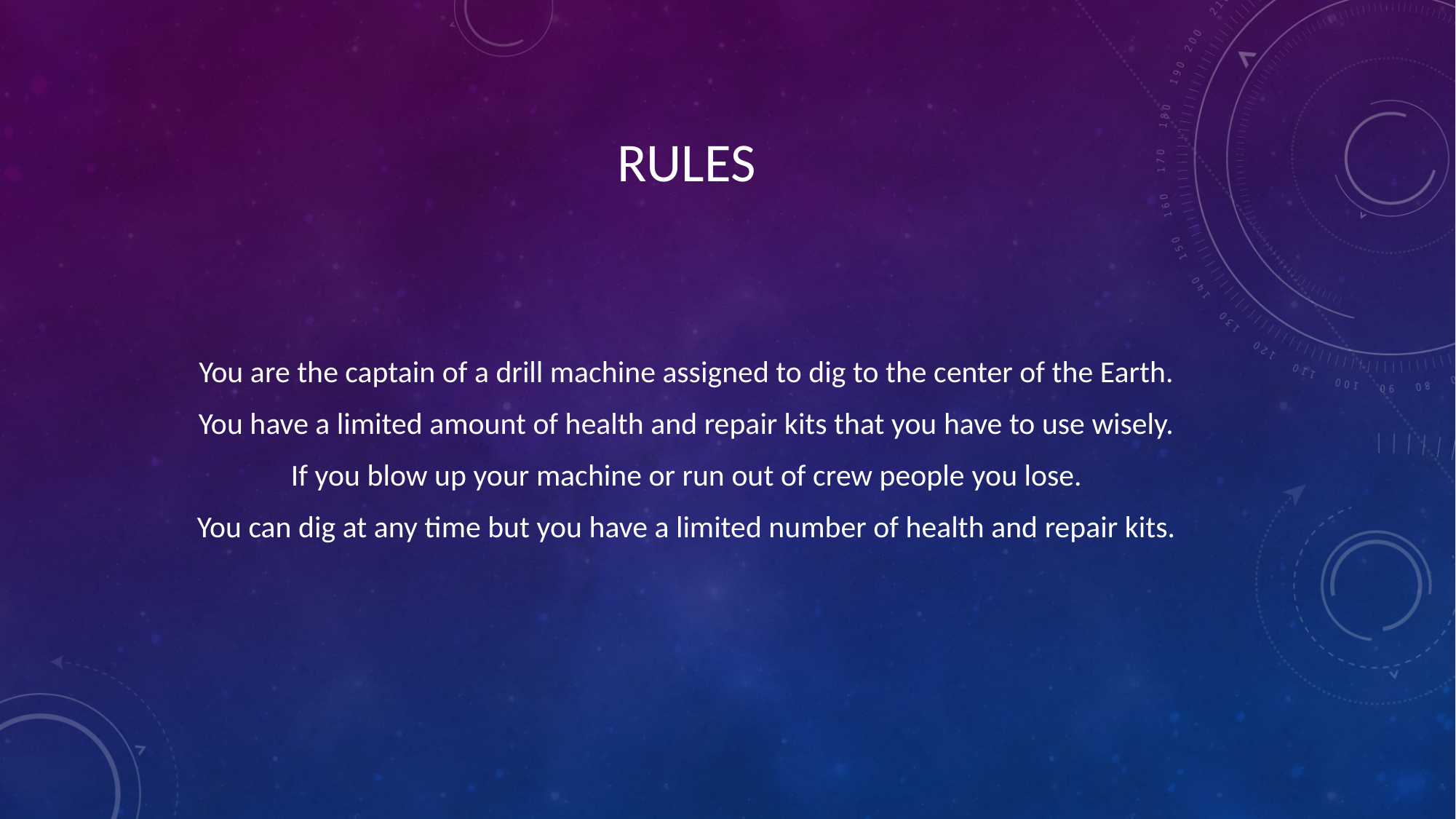

Rules
You are the captain of a drill machine assigned to dig to the center of the Earth.
You have a limited amount of health and repair kits that you have to use wisely.
If you blow up your machine or run out of crew people you lose.
You can dig at any time but you have a limited number of health and repair kits.